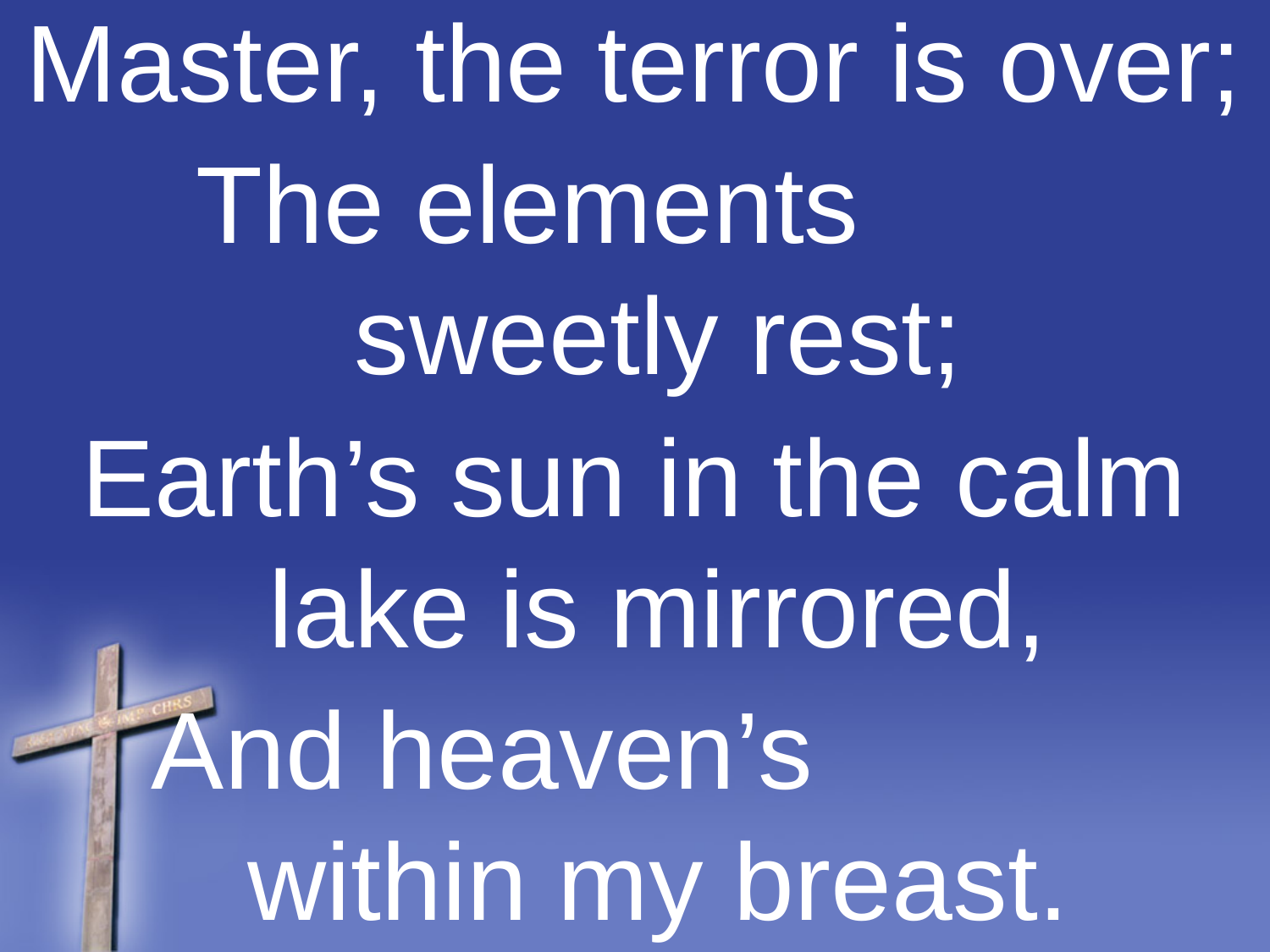

Master, the terror is over;
The elements        sweetly rest;
Earth’s sun in the calm lake is mirrored,
And heaven’s           within my breast.